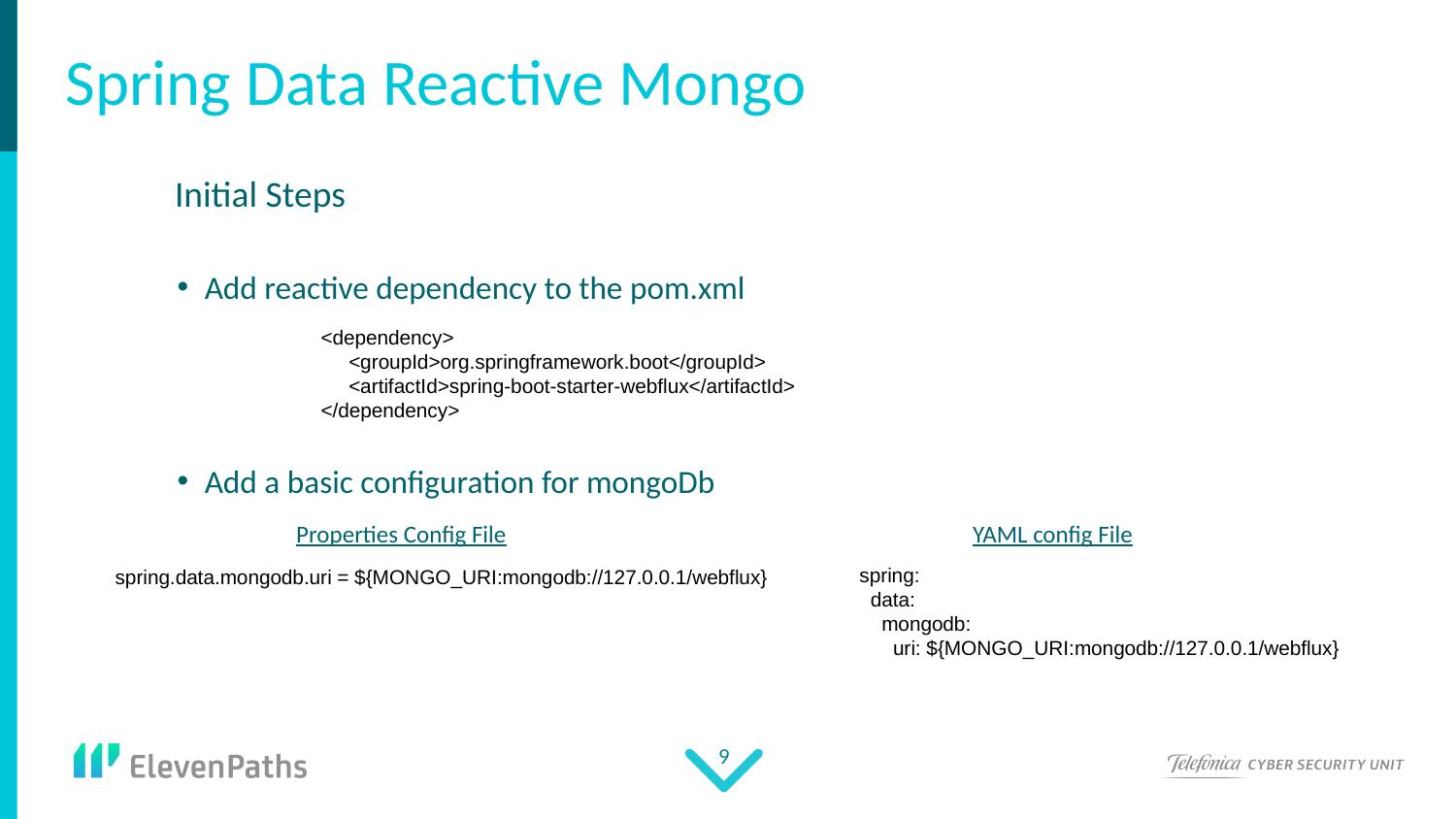

# Spring Data Reactive Mongo
Initial Steps
Add reactive dependency to the pom.xml

Add a basic configuration for mongoDb
<dependency>
     <groupId>org.springframework.boot</groupId>
     <artifactId>spring-boot-starter-webflux</artifactId>
</dependency>

Properties Config File
YAML config File
spring:
  data:
    mongodb:
      uri: ${MONGO_URI:mongodb://127.0.0.1/webflux}

spring.data.mongodb.uri = ${MONGO_URI:mongodb://127.0.0.1/webflux}